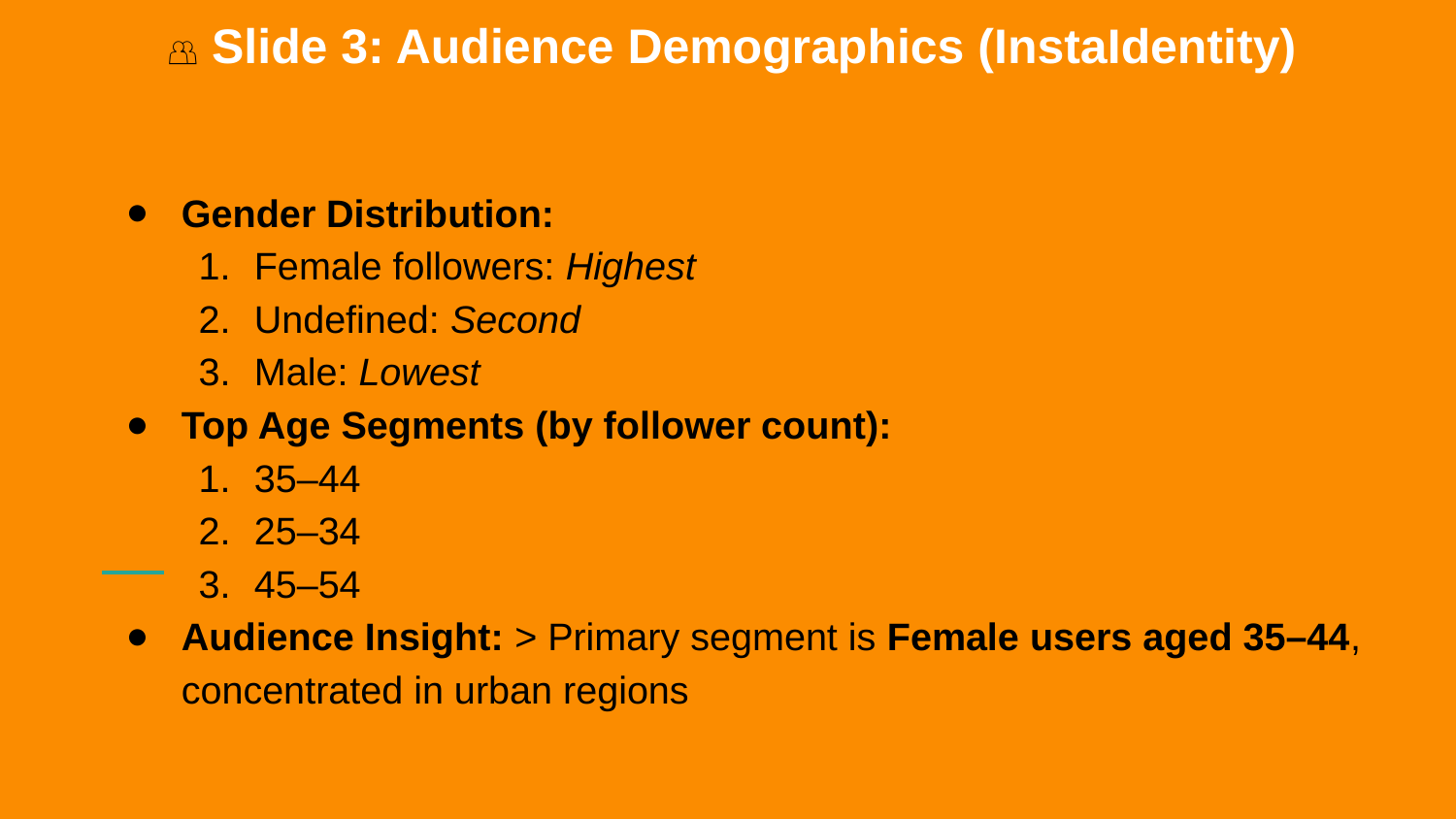

👥 Slide 3: Audience Demographics (InstaIdentity)

# Gender Distribution:
Female followers: Highest
Undefined: Second
Male: Lowest
Top Age Segments (by follower count):
35–44
25–34
45–54
Audience Insight: > Primary segment is Female users aged 35–44, concentrated in urban regions